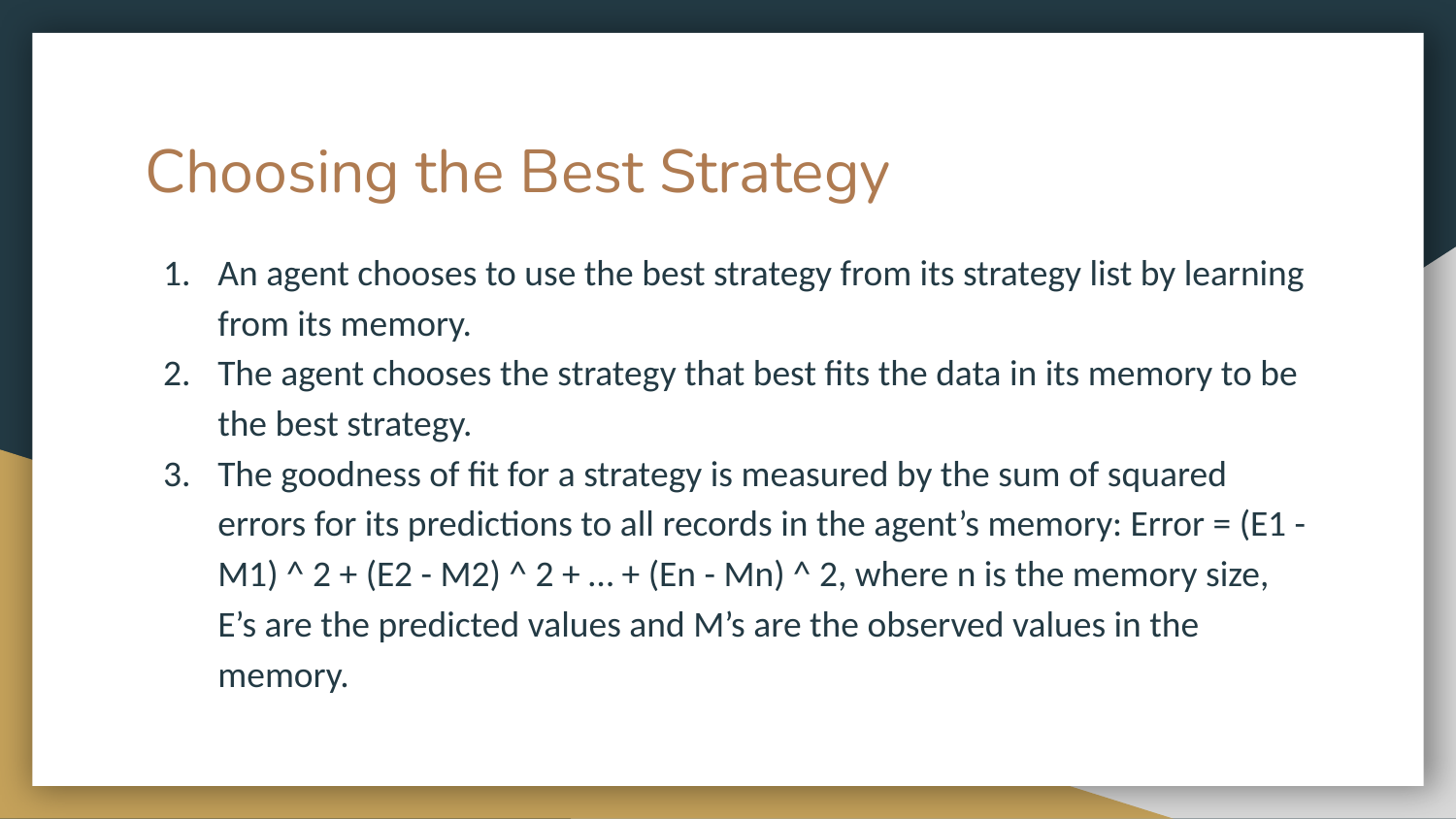

# Choosing the Best Strategy
An agent chooses to use the best strategy from its strategy list by learning from its memory.
The agent chooses the strategy that best fits the data in its memory to be the best strategy.
The goodness of fit for a strategy is measured by the sum of squared errors for its predictions to all records in the agent’s memory: Error = (E1 - M1) ^ 2 + (E2 - M2) ^ 2 + … + (En - Mn) ^ 2, where n is the memory size, E’s are the predicted values and M’s are the observed values in the memory.